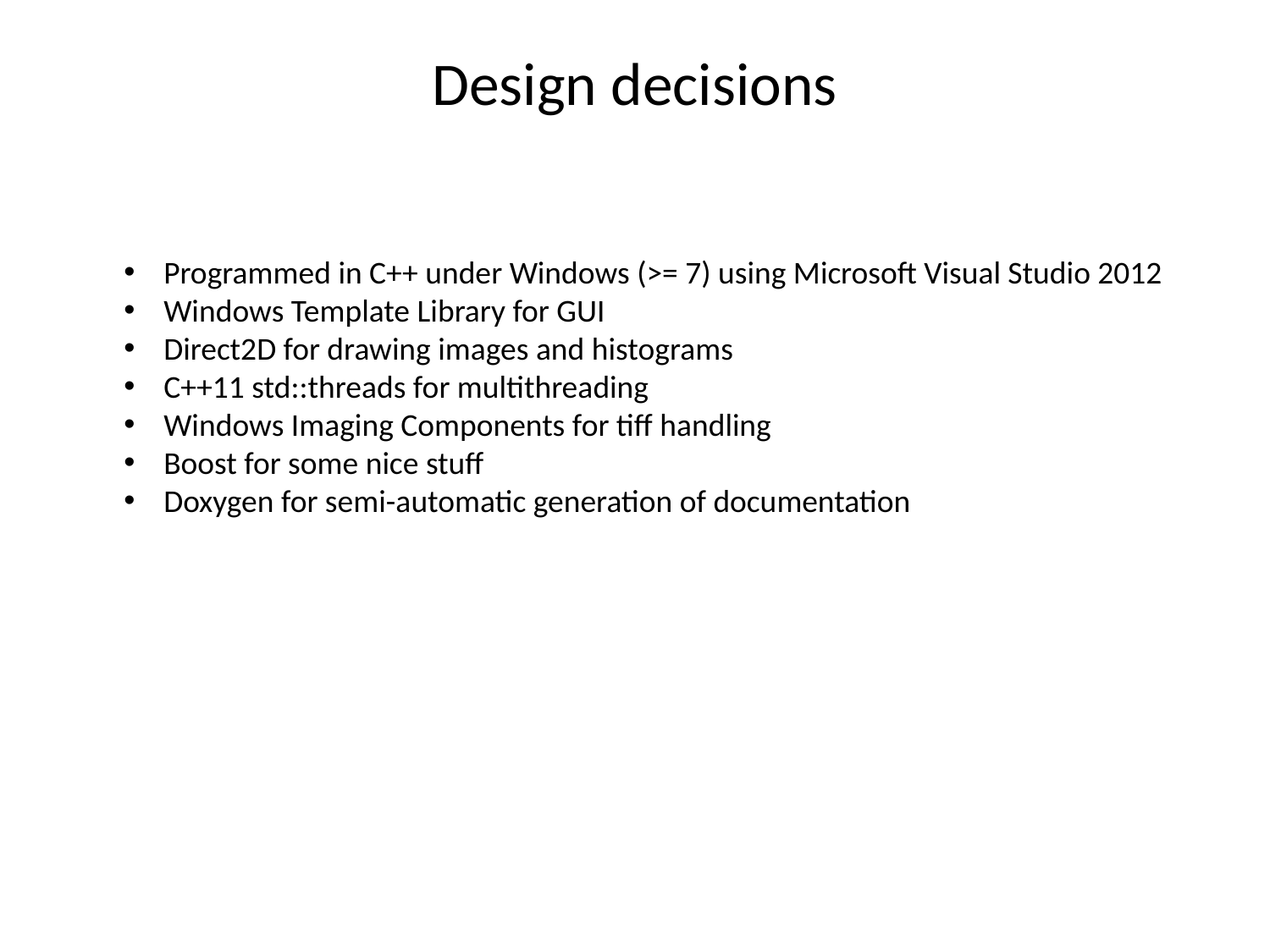

# Design decisions
Programmed in C++ under Windows (>= 7) using Microsoft Visual Studio 2012
Windows Template Library for GUI
Direct2D for drawing images and histograms
C++11 std::threads for multithreading
Windows Imaging Components for tiff handling
Boost for some nice stuff
Doxygen for semi-automatic generation of documentation